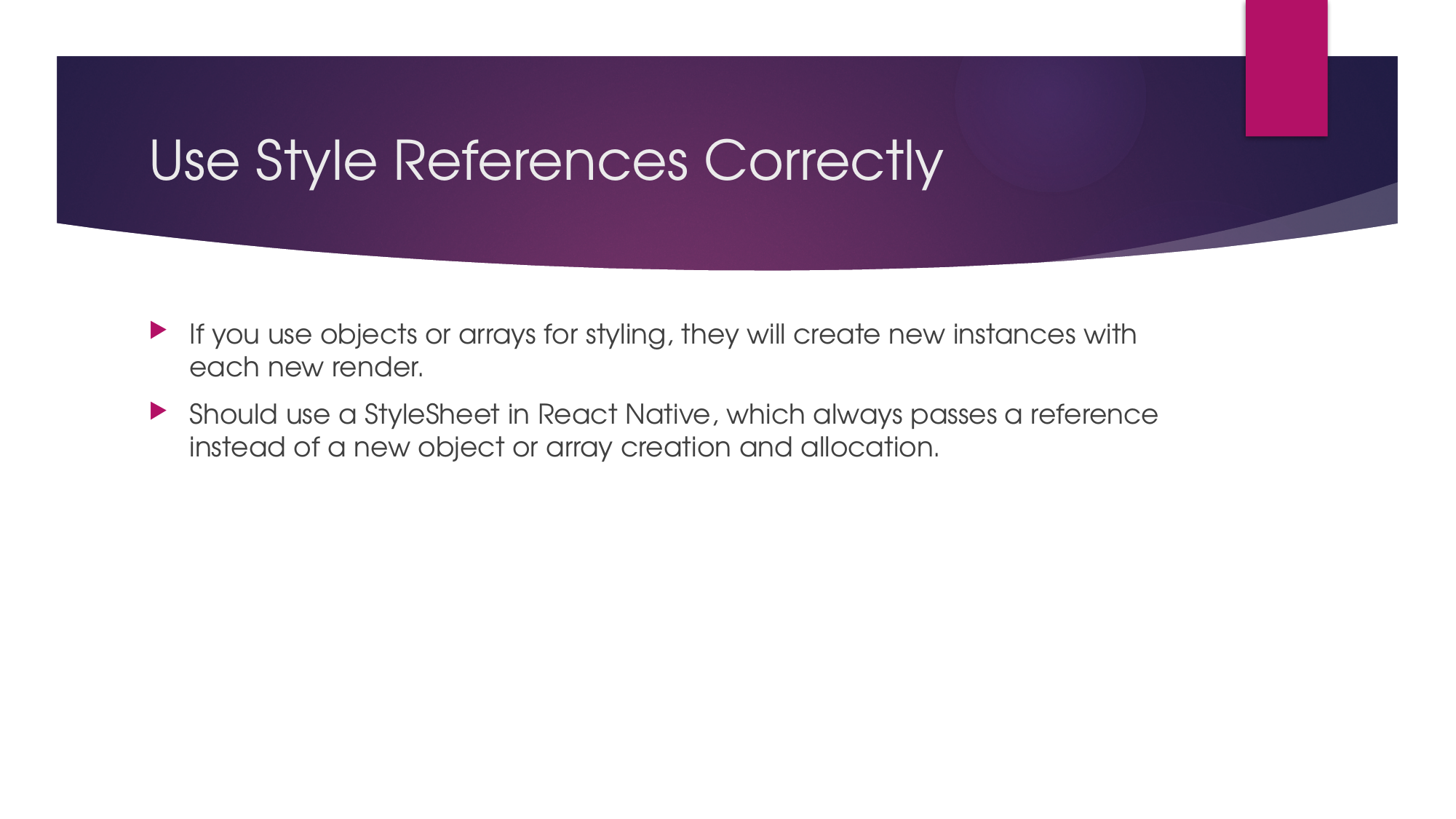

# Use Style References Correctly
If you use objects or arrays for styling, they will create new instances with each new render.
Should use a StyleSheet in React Native, which always passes a reference instead of a new object or array creation and allocation.